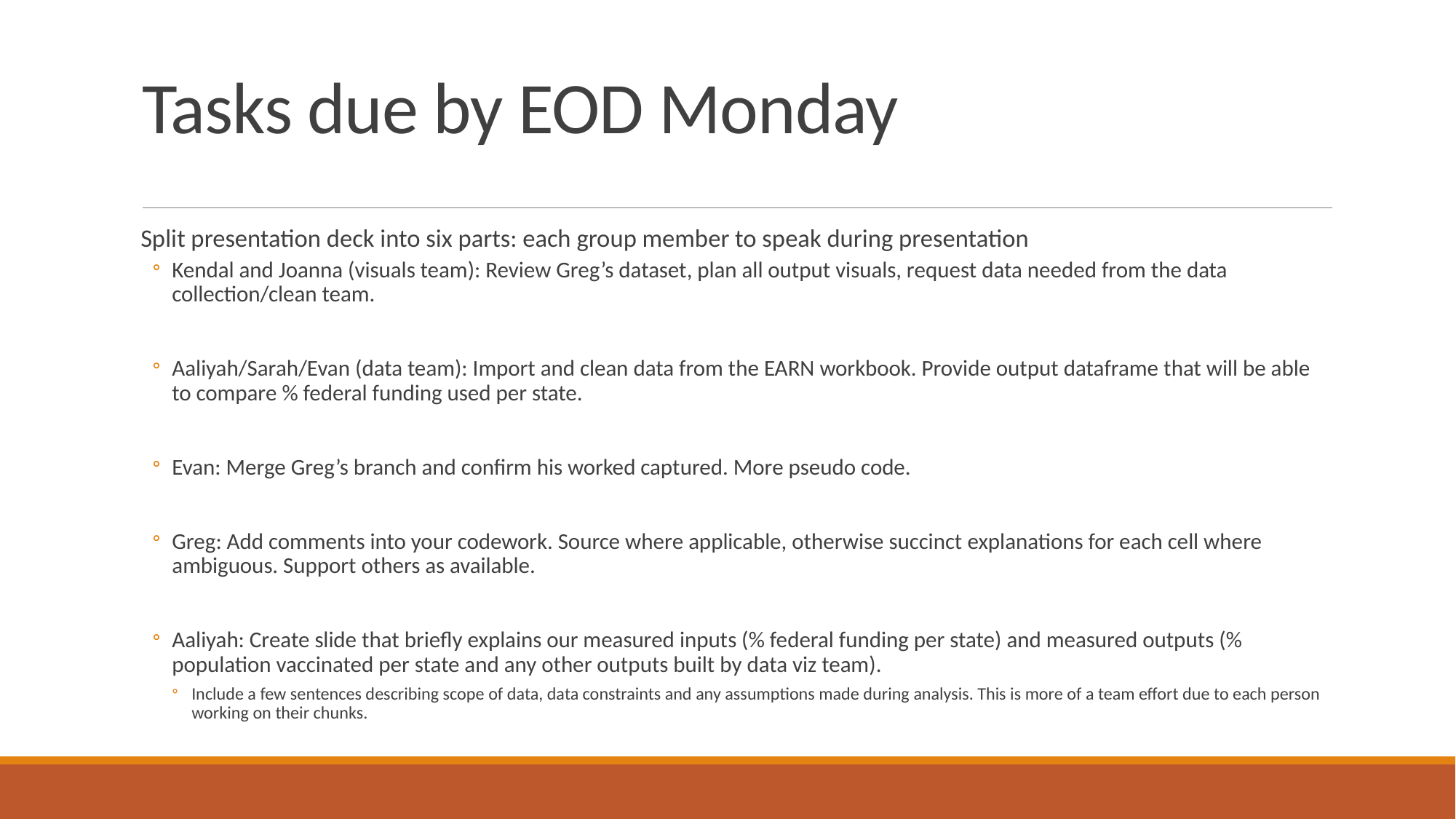

# Tasks due by EOD Monday
Split presentation deck into six parts: each group member to speak during presentation
Kendal and Joanna (visuals team): Review Greg’s dataset, plan all output visuals, request data needed from the data collection/clean team.

Aaliyah/Sarah/Evan (data team): Import and clean data from the EARN workbook. Provide output dataframe that will be able to compare % federal funding used per state.

Evan: Merge Greg’s branch and confirm his worked captured. More pseudo code.

Greg: Add comments into your codework. Source where applicable, otherwise succinct explanations for each cell where ambiguous. Support others as available.

Aaliyah: Create slide that briefly explains our measured inputs (% federal funding per state) and measured outputs (% population vaccinated per state and any other outputs built by data viz team).
Include a few sentences describing scope of data, data constraints and any assumptions made during analysis. This is more of a team effort due to each person working on their chunks.